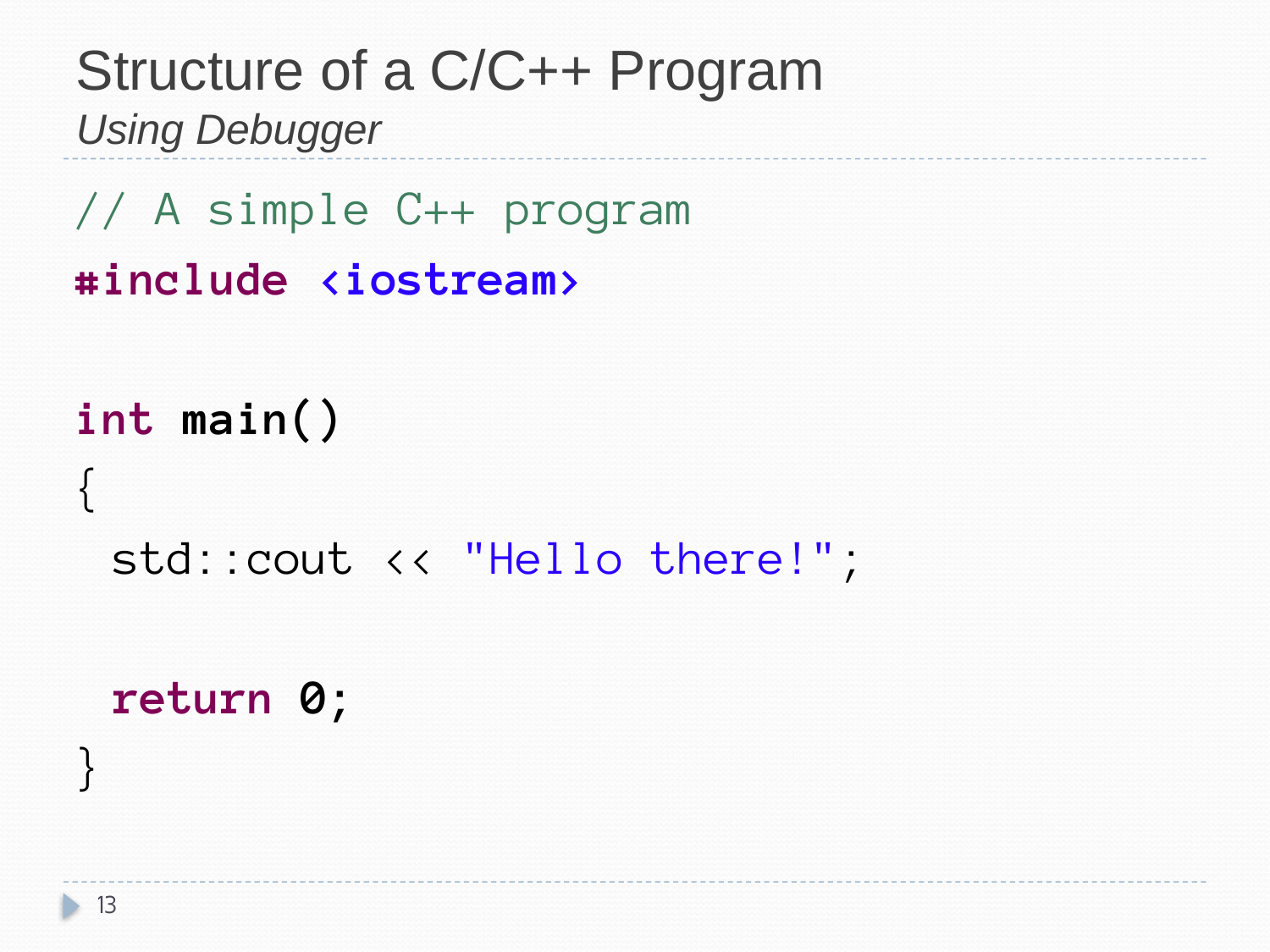

# Structure of a C/C++ Program Using Debugger
// A simple C++ program
#include <iostream>

int main()
{
	std::cout << "Hello there!";

	return 0;
}

13